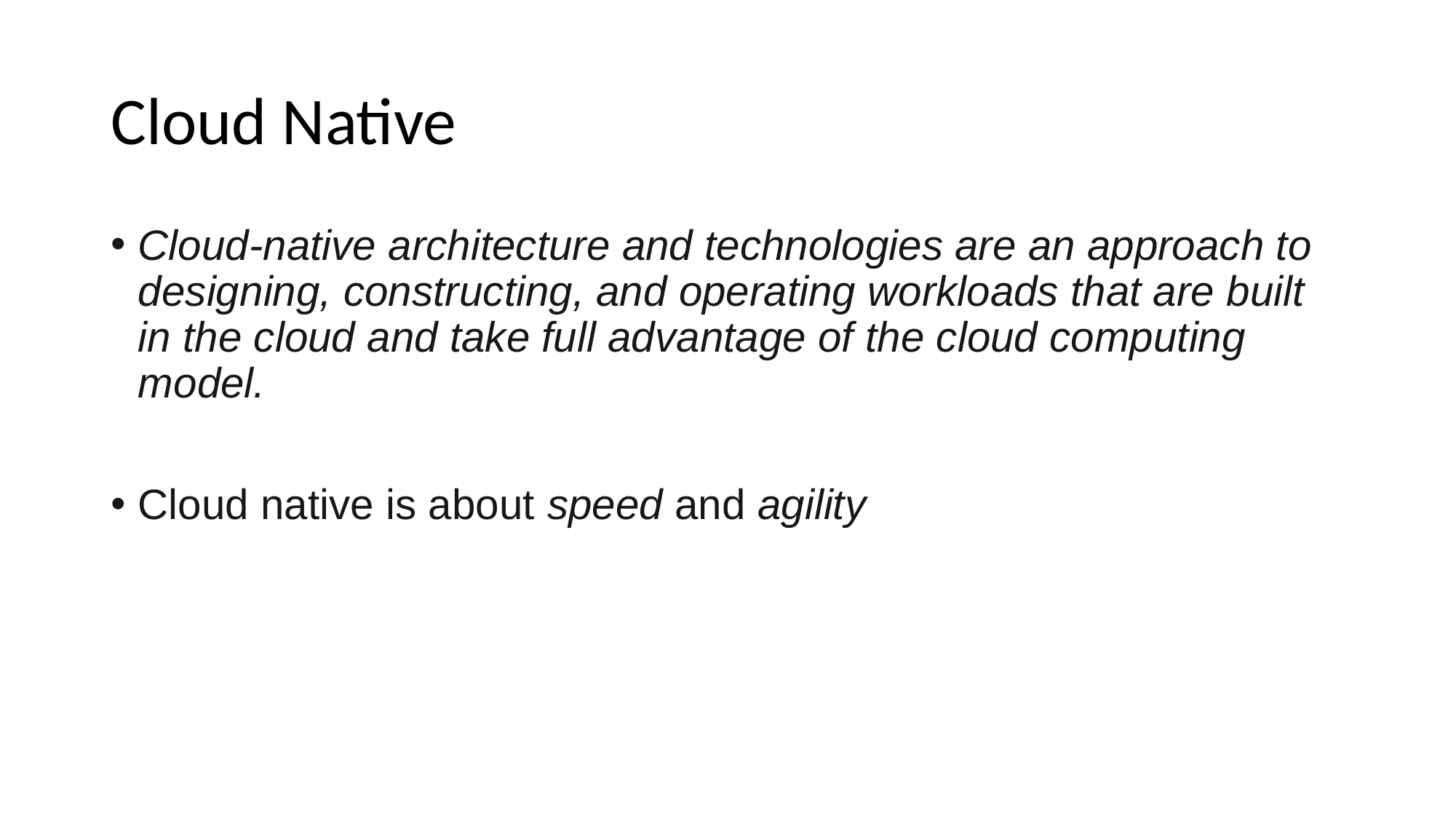

# Cloud Native
Cloud-native architecture and technologies are an approach to designing, constructing, and operating workloads that are built in the cloud and take full advantage of the cloud computing model.

Cloud native is about speed and agility